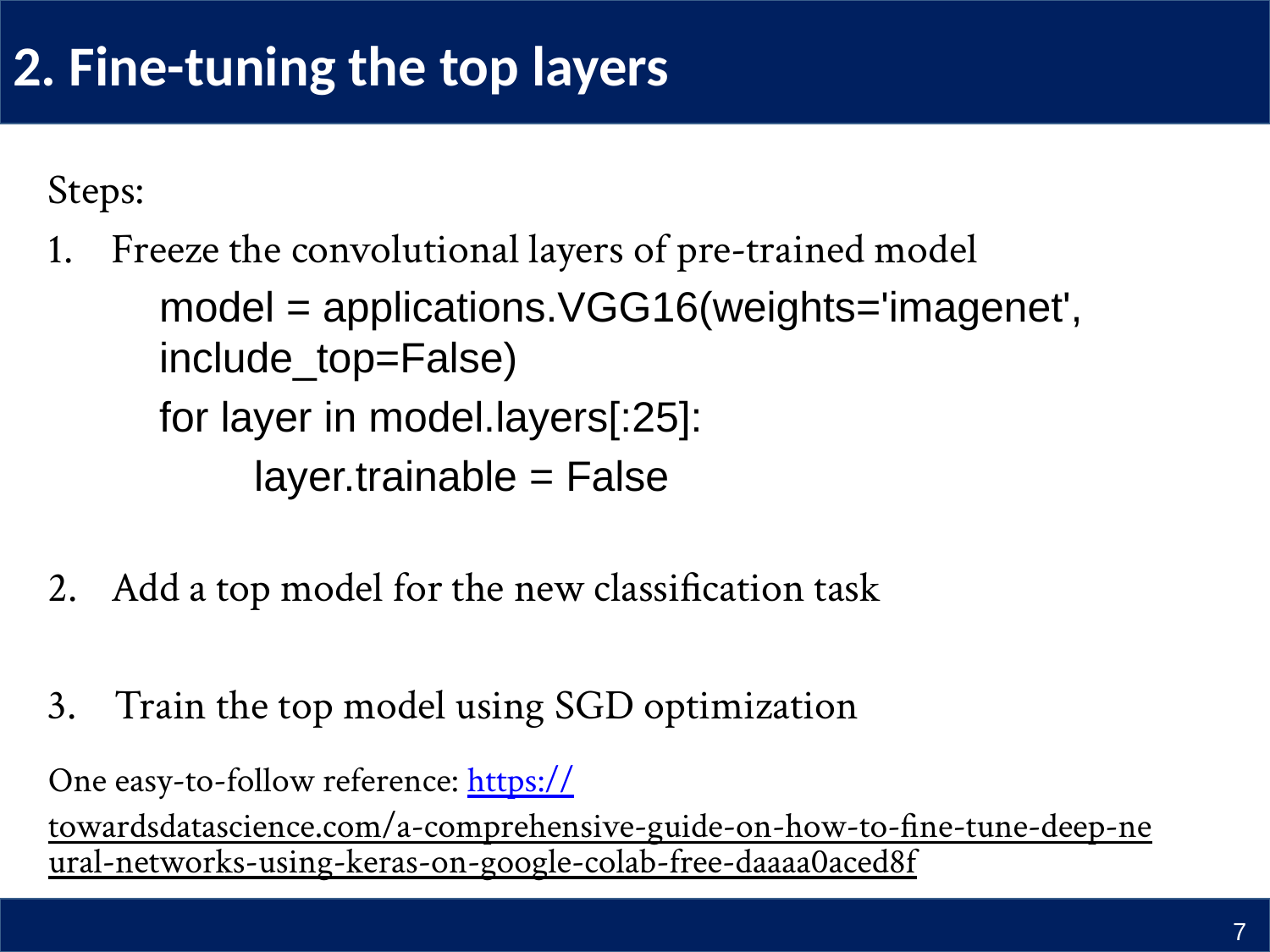

# 2. Fine-tuning the top layers
Steps:
Freeze the convolutional layers of pre-trained model
model = applications.VGG16(weights='imagenet', include_top=False)
for layer in model.layers[:25]:
        layer.trainable = False
Add a top model for the new classification task

3.    Train the top model using SGD optimization
One easy-to-follow reference: https://towardsdatascience.com/a-comprehensive-guide-on-how-to-fine-tune-deep-neural-networks-using-keras-on-google-colab-free-daaaa0aced8f
7